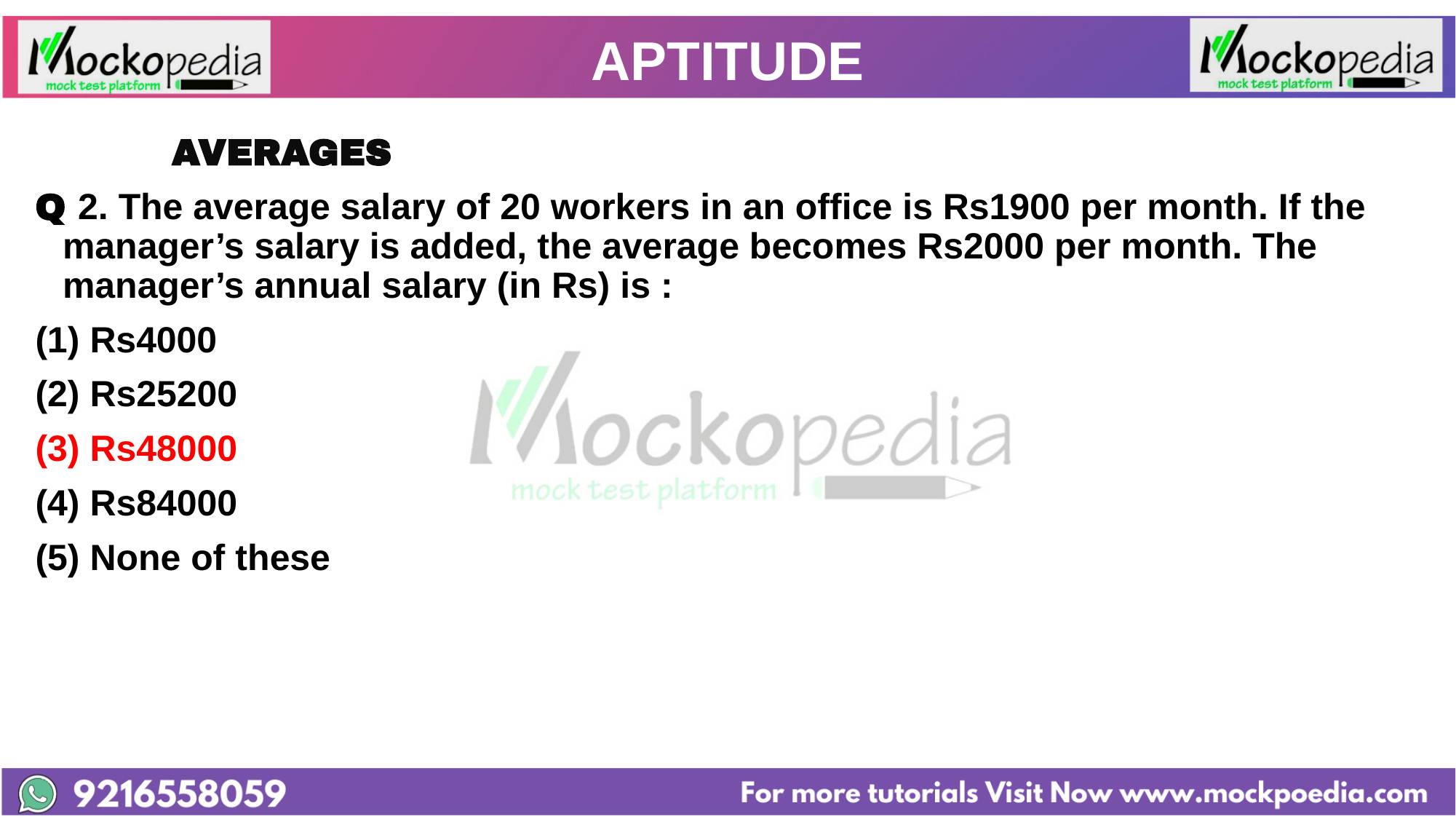

# APTITUDE
		AVERAGES
Q 2. The average salary of 20 workers in an office is Rs1900 per month. If the manager’s salary is added, the average becomes Rs2000 per month. The manager’s annual salary (in Rs) is :
Rs4000
(2) Rs25200
(3) Rs48000
(4) Rs84000
(5) None of these